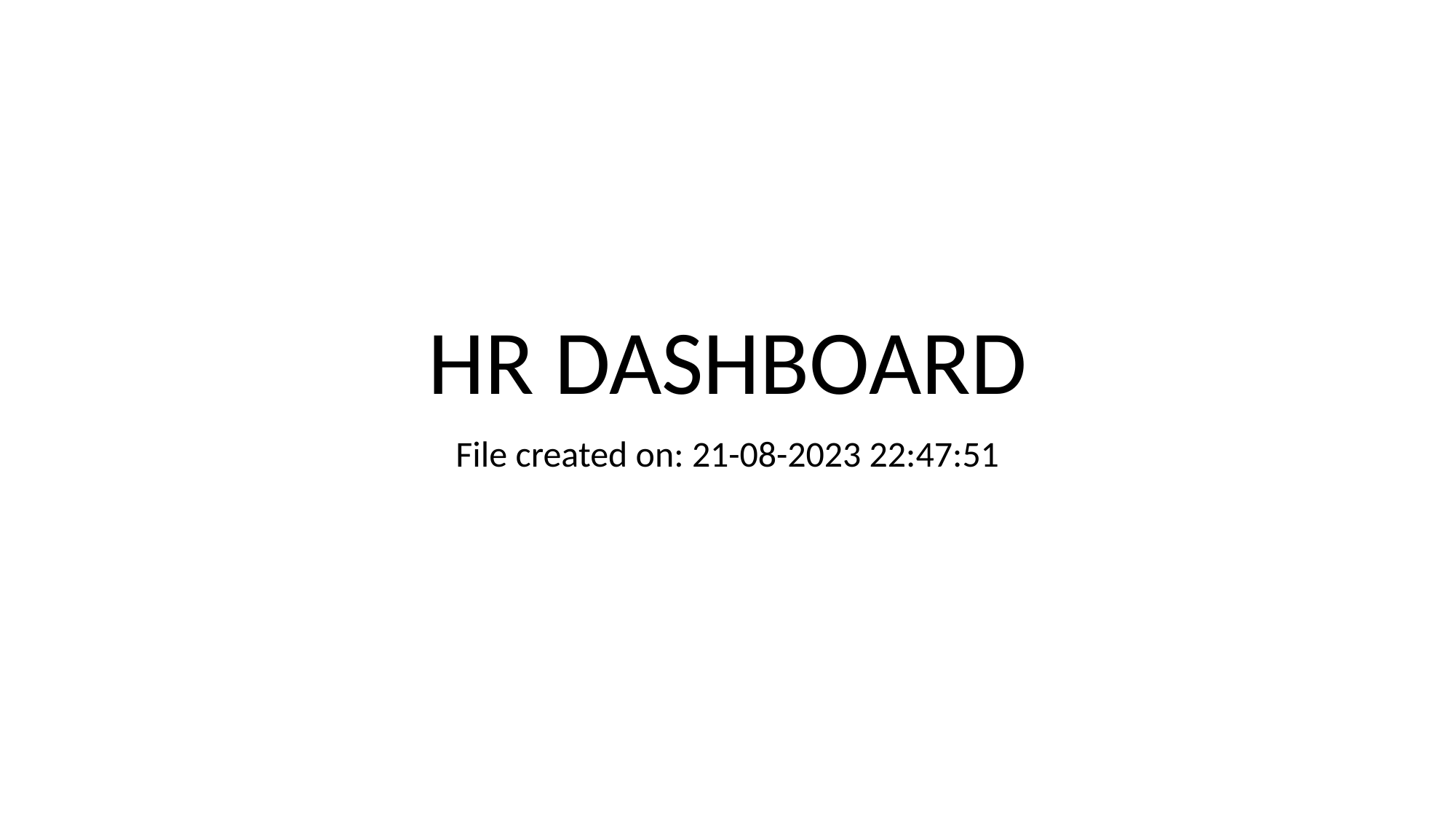

# HR DASHBOARD
File created on: 21-08-2023 22:47:51